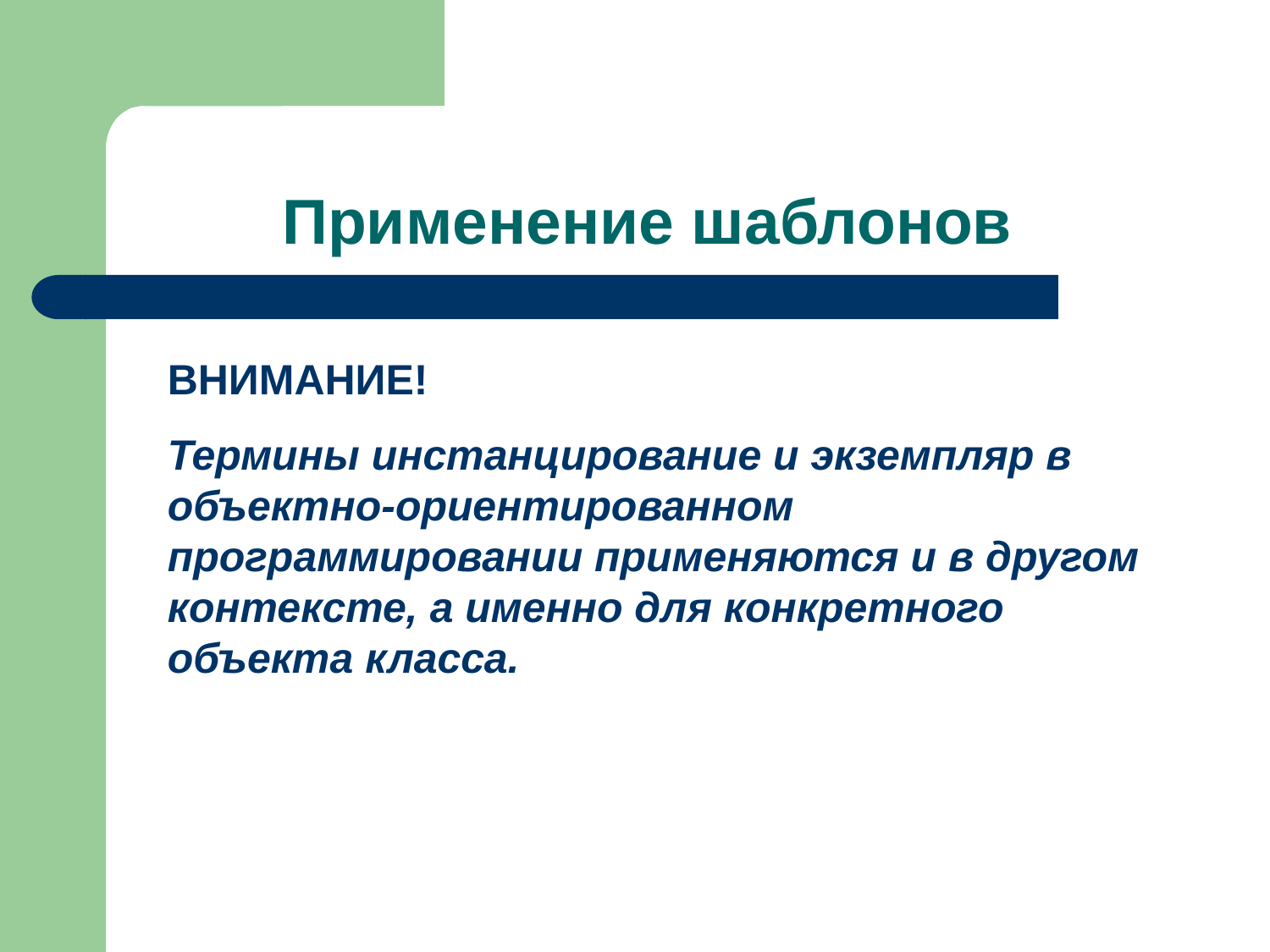

# Применение шаблонов
ВНИМАНИЕ!
Термины инстанцирование и экземпляр в объектно-ориентированном программировании применяются и в другом контексте, а именно для конкретного объекта класса.